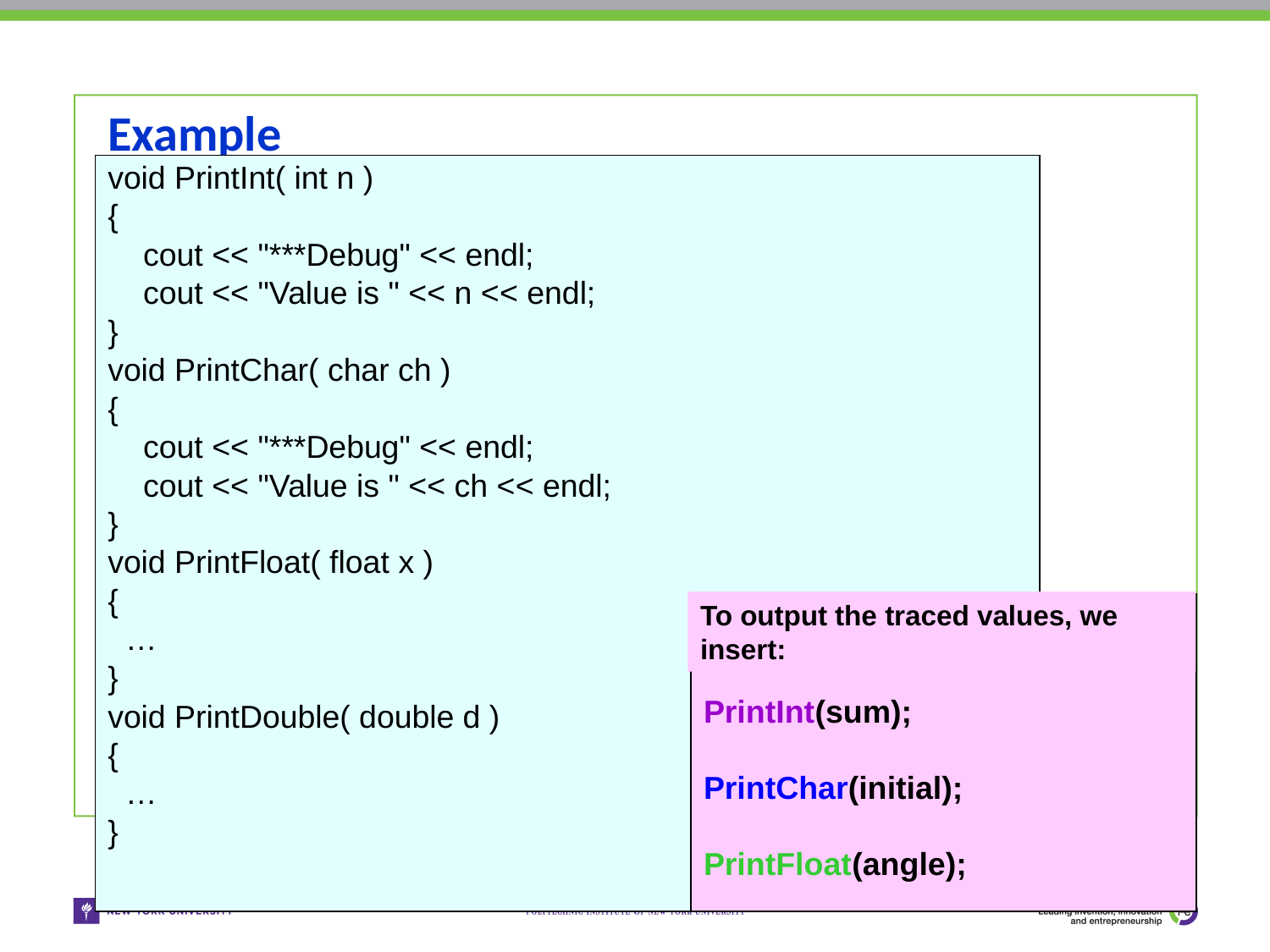

Example
void PrintInt( int n )
{
    cout << "***Debug" << endl;
    cout << "Value is " << n << endl;
}
void PrintChar( char ch )
{
    cout << "***Debug" << endl;
    cout << "Value is " << ch << endl;
}
void PrintFloat( float x )
{
  …
}
void PrintDouble( double d )
{
  …
}

To output the traced values, we insert:

PrintInt(sum);

PrintChar(initial);

PrintFloat(angle);